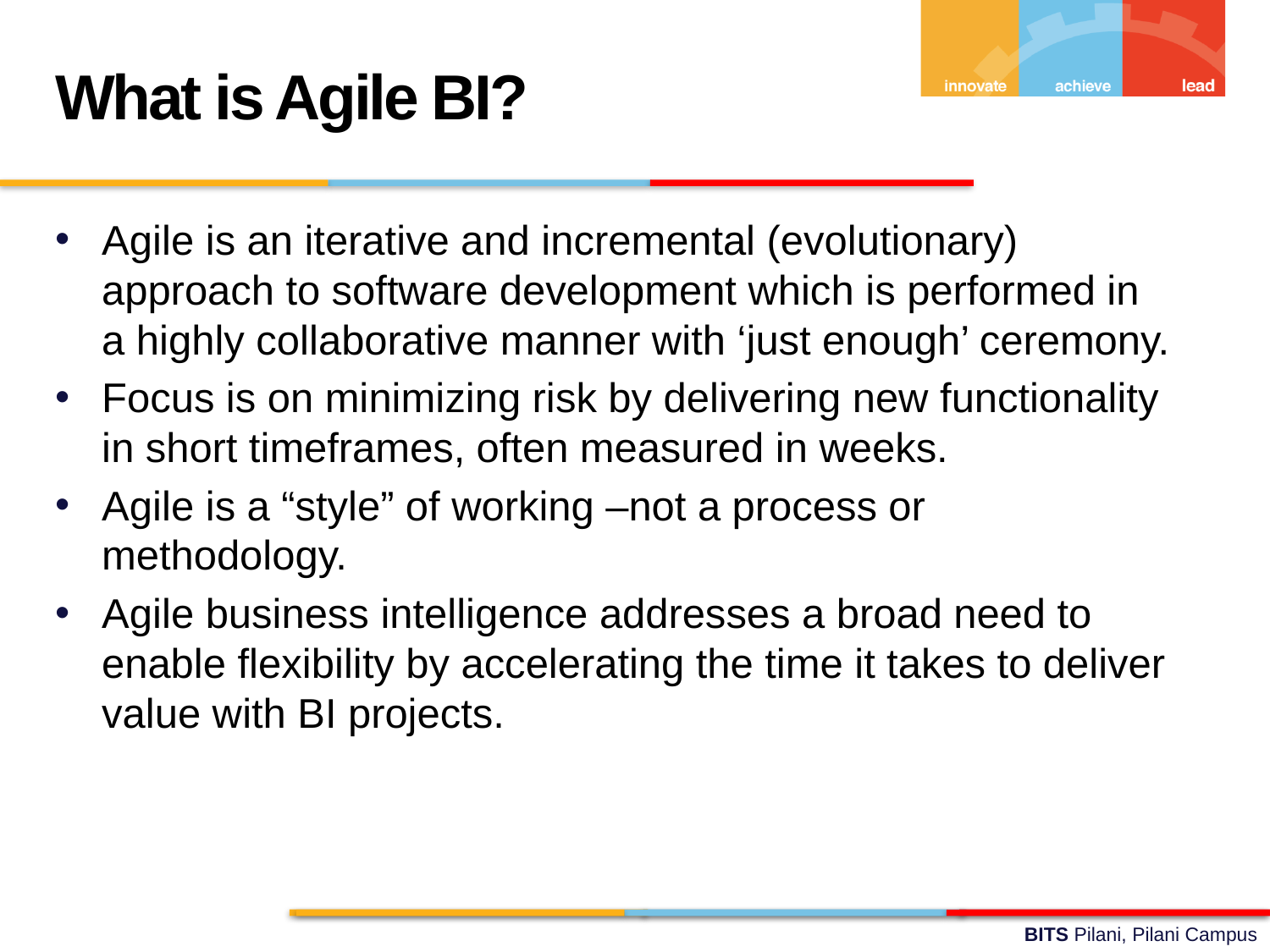

What is Agile BI?
Agile is an iterative and incremental (evolutionary) approach to software development which is performed in a highly collaborative manner with ‘just enough’ ceremony.
Focus is on minimizing risk by delivering new functionality in short timeframes, often measured in weeks.
Agile is a “style” of working –not a process or methodology.
Agile business intelligence addresses a broad need to enable flexibility by accelerating the time it takes to deliver value with BI projects.